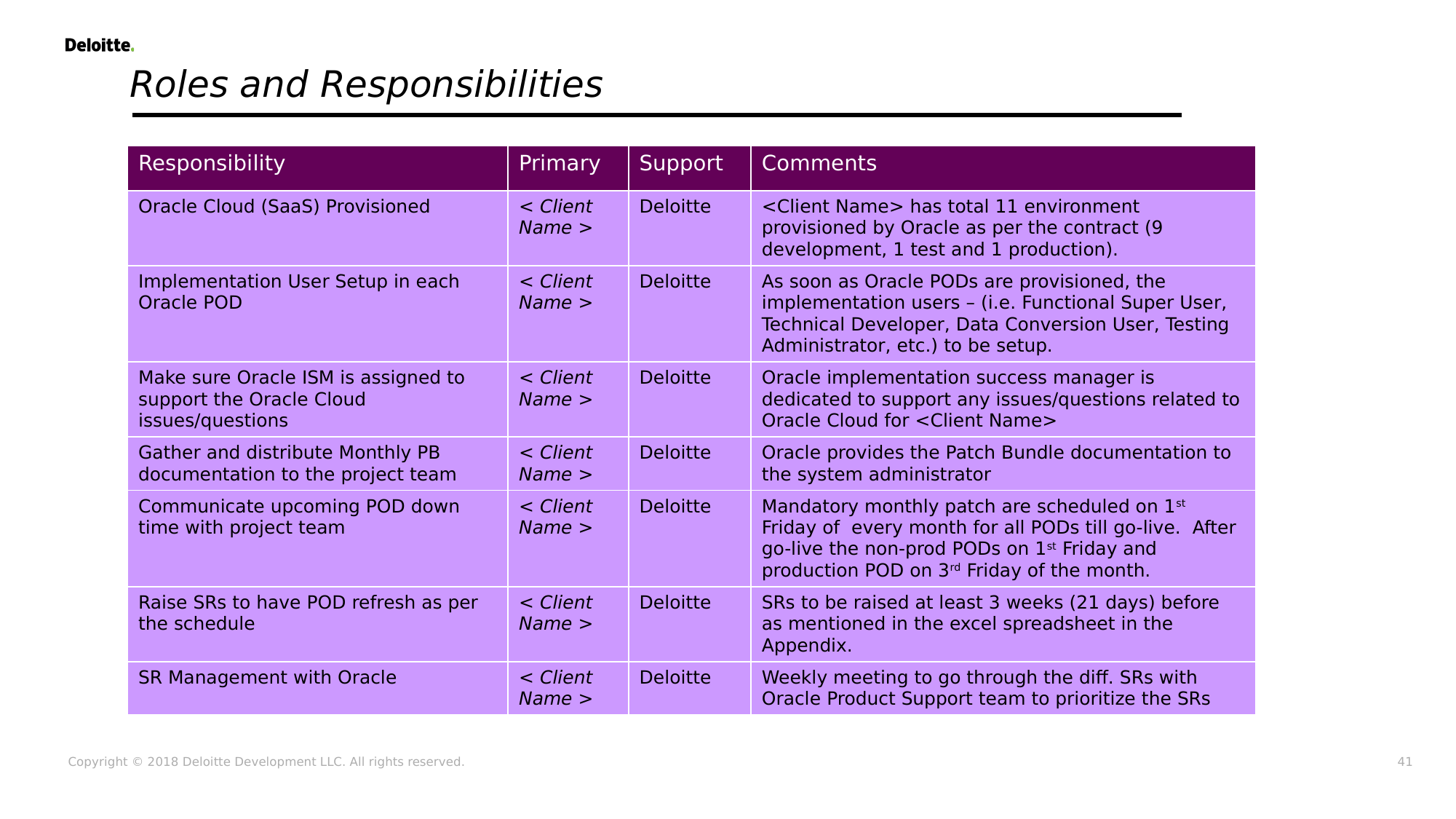

Roles and Responsibilities
| Responsibility | Primary | Support | Comments |
| --- | --- | --- | --- |
| Oracle Cloud (SaaS) Provisioned | < Client Name > | Deloitte | <Client Name> has total 11 environment provisioned by Oracle as per the contract (9 development, 1 test and 1 production). |
| Implementation User Setup in each Oracle POD | < Client Name > | Deloitte | As soon as Oracle PODs are provisioned, the implementation users – (i.e. Functional Super User, Technical Developer, Data Conversion User, Testing Administrator, etc.) to be setup. |
| Make sure Oracle ISM is assigned to support the Oracle Cloud issues/questions | < Client Name > | Deloitte | Oracle implementation success manager is dedicated to support any issues/questions related to Oracle Cloud for <Client Name> |
| Gather and distribute Monthly PB documentation to the project team | < Client Name > | Deloitte | Oracle provides the Patch Bundle documentation to the system administrator |
| Communicate upcoming POD down time with project team | < Client Name > | Deloitte | Mandatory monthly patch are scheduled on 1st Friday of every month for all PODs till go-live. After go-live the non-prod PODs on 1st Friday and production POD on 3rd Friday of the month. |
| Raise SRs to have POD refresh as per the schedule | < Client Name > | Deloitte | SRs to be raised at least 3 weeks (21 days) before as mentioned in the excel spreadsheet in the Appendix. |
| SR Management with Oracle | < Client Name > | Deloitte | Weekly meeting to go through the diff. SRs with Oracle Product Support team to prioritize the SRs |